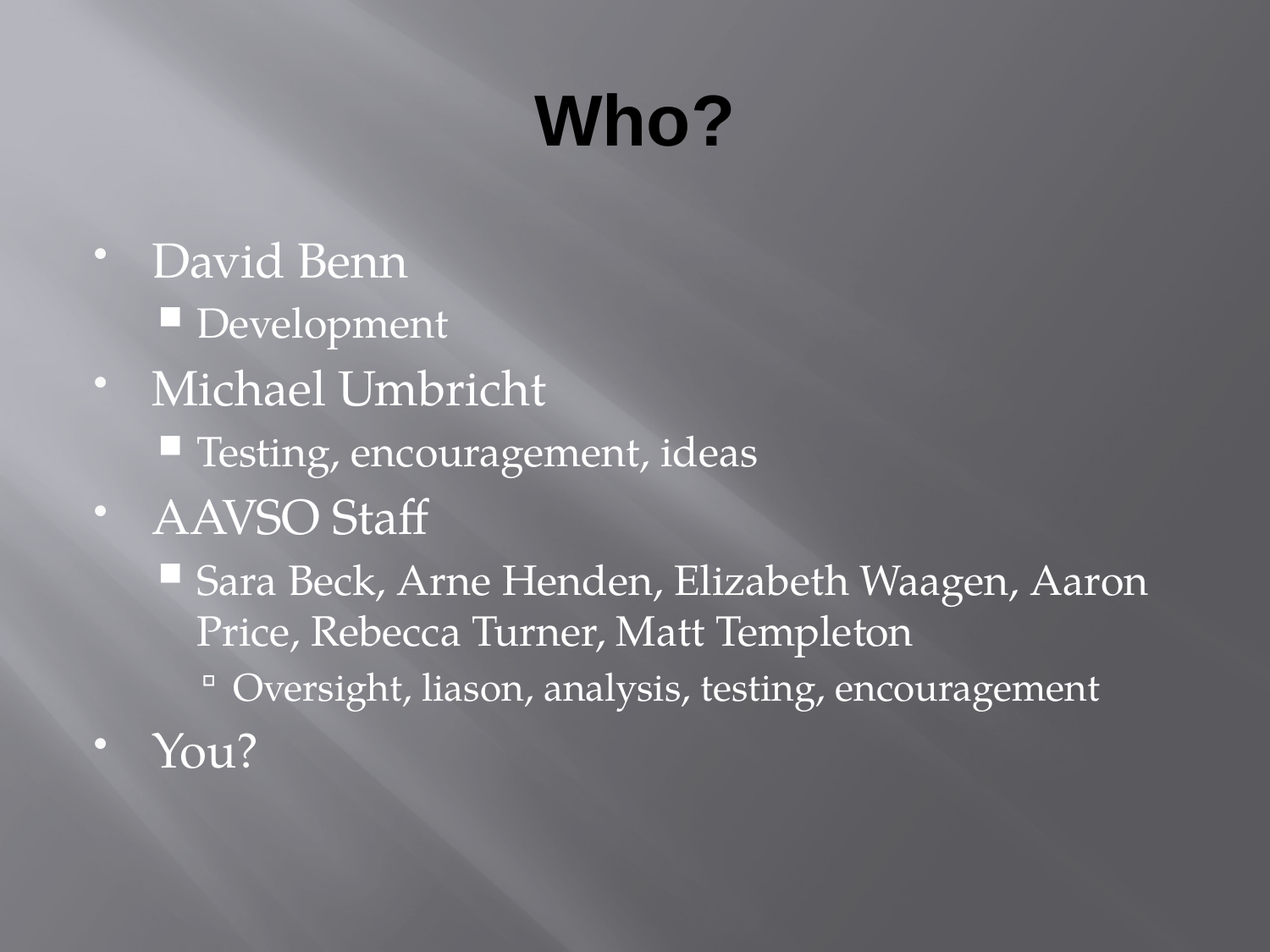

# Who?
David Benn
Development
Michael Umbricht
Testing, encouragement, ideas
AAVSO Staff
Sara Beck, Arne Henden, Elizabeth Waagen, Aaron Price, Rebecca Turner, Matt Templeton
Oversight, liason, analysis, testing, encouragement
You?